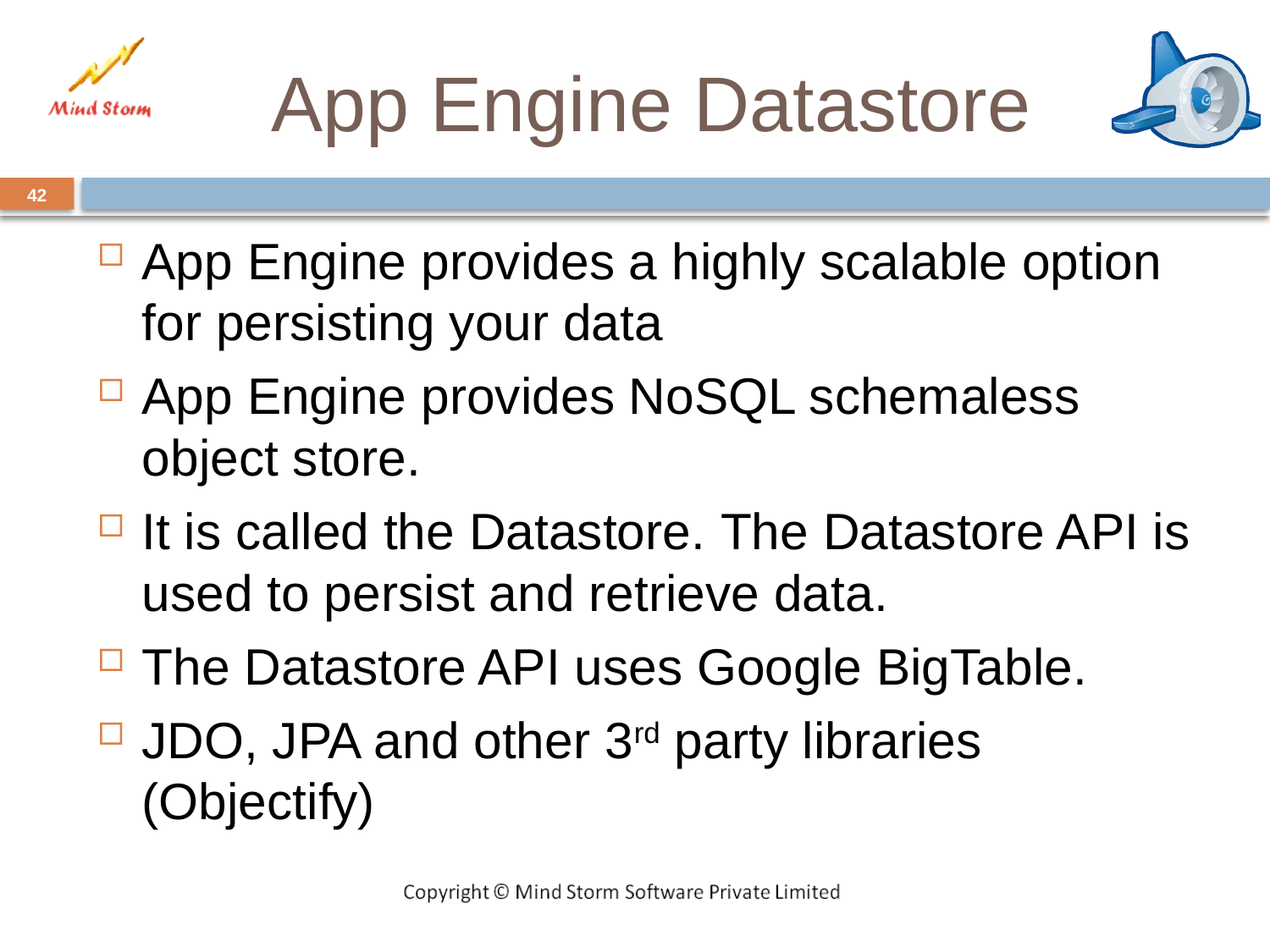

# App Engine Datastore
42
App Engine provides a highly scalable option for persisting your data
App Engine provides NoSQL schemaless object store.
It is called the Datastore. The Datastore API is used to persist and retrieve data.
The Datastore API uses Google BigTable.
JDO, JPA and other 3rd party libraries (Objectify)